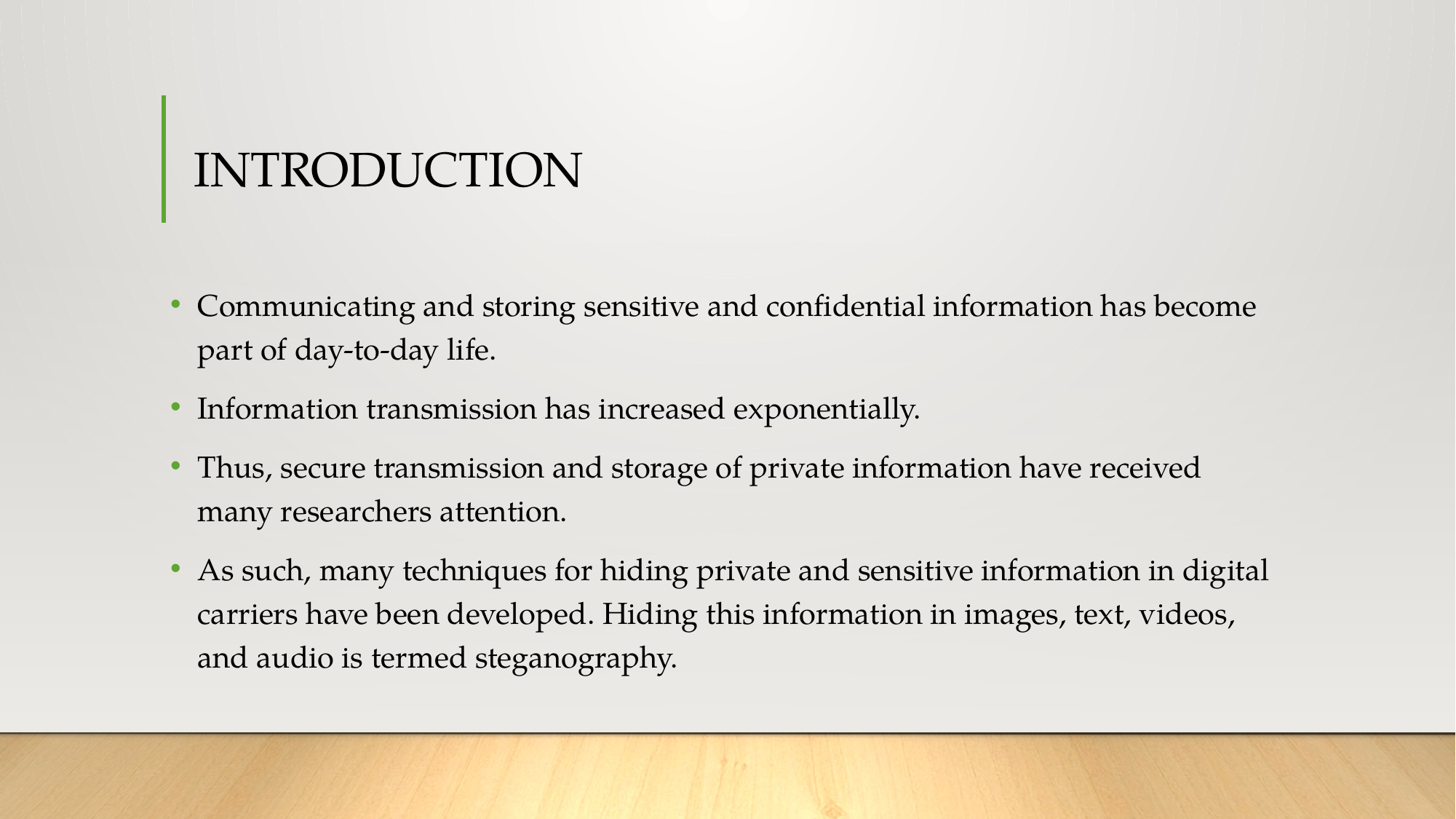

# INTRODUCTION
Communicating and storing sensitive and confidential information has become part of day-to-day life.
Information transmission has increased exponentially.
Thus, secure transmission and storage of private information have received many researchers attention.
As such, many techniques for hiding private and sensitive information in digital carriers have been developed. Hiding this information in images, text, videos, and audio is termed steganography.